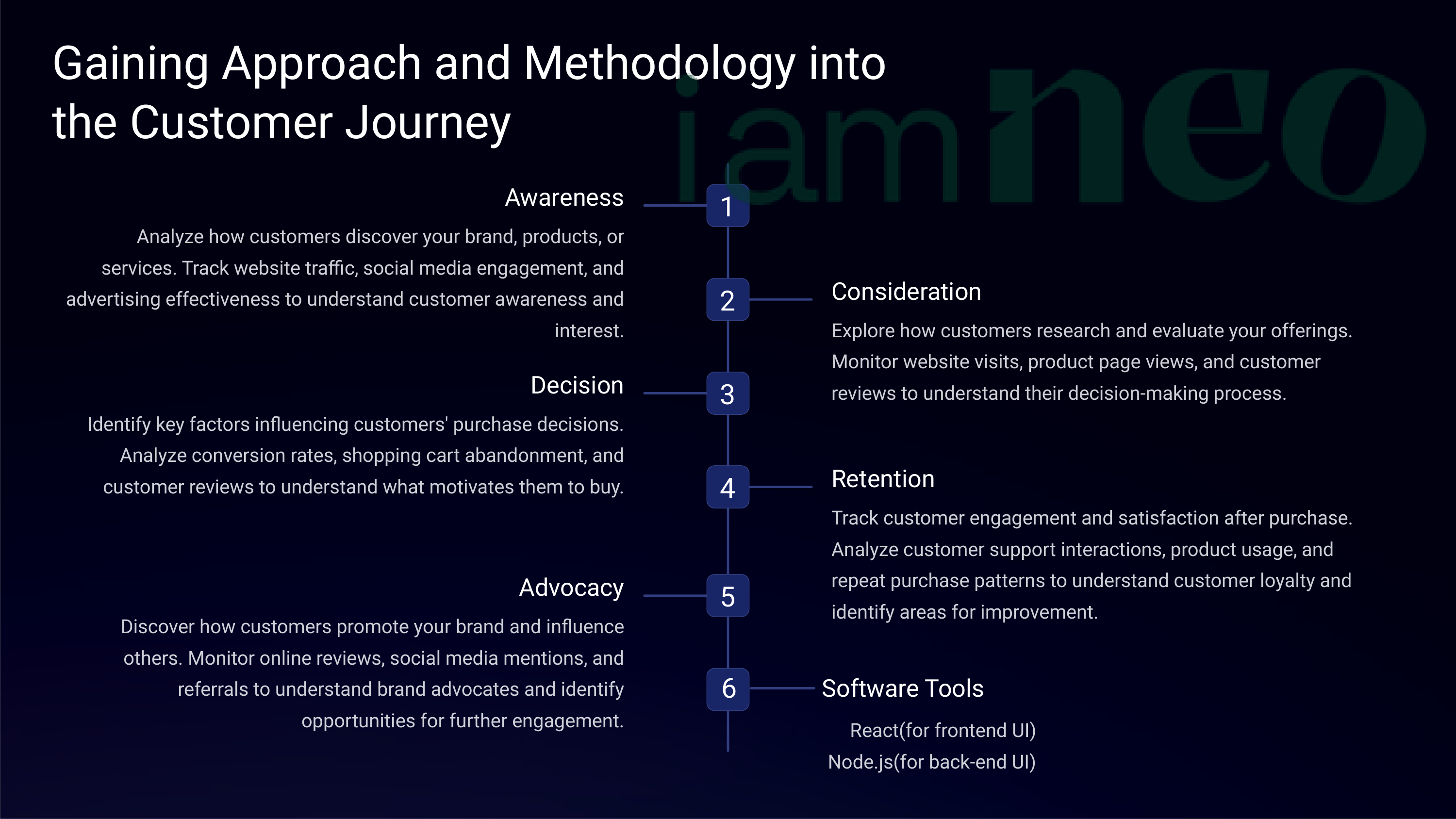

Gaining Approach and Methodology into the Customer Journey

Awareness

1

Analyze how customers discover your brand, products, or services. Track website traffic, social media engagement, and advertising effectiveness to understand customer awareness and interest.
Consideration

2

Explore how customers research and evaluate your offerings. Monitor website visits, product page views, and customer reviews to understand their decision-making process.
Decision

3

Identify key factors influencing customers' purchase decisions. Analyze conversion rates, shopping cart abandonment, and customer reviews to understand what motivates them to buy.
Retention

4

Track customer engagement and satisfaction after purchase. Analyze customer support interactions, product usage, and repeat purchase patterns to understand customer loyalty and identify areas for improvement.
Advocacy

5

Discover how customers promote your brand and influence others. Monitor online reviews, social media mentions, and referrals to understand brand advocates and identify opportunities for further engagement.

Software Tools
6

React(for frontend UI)
Node.js(for back-end UI)